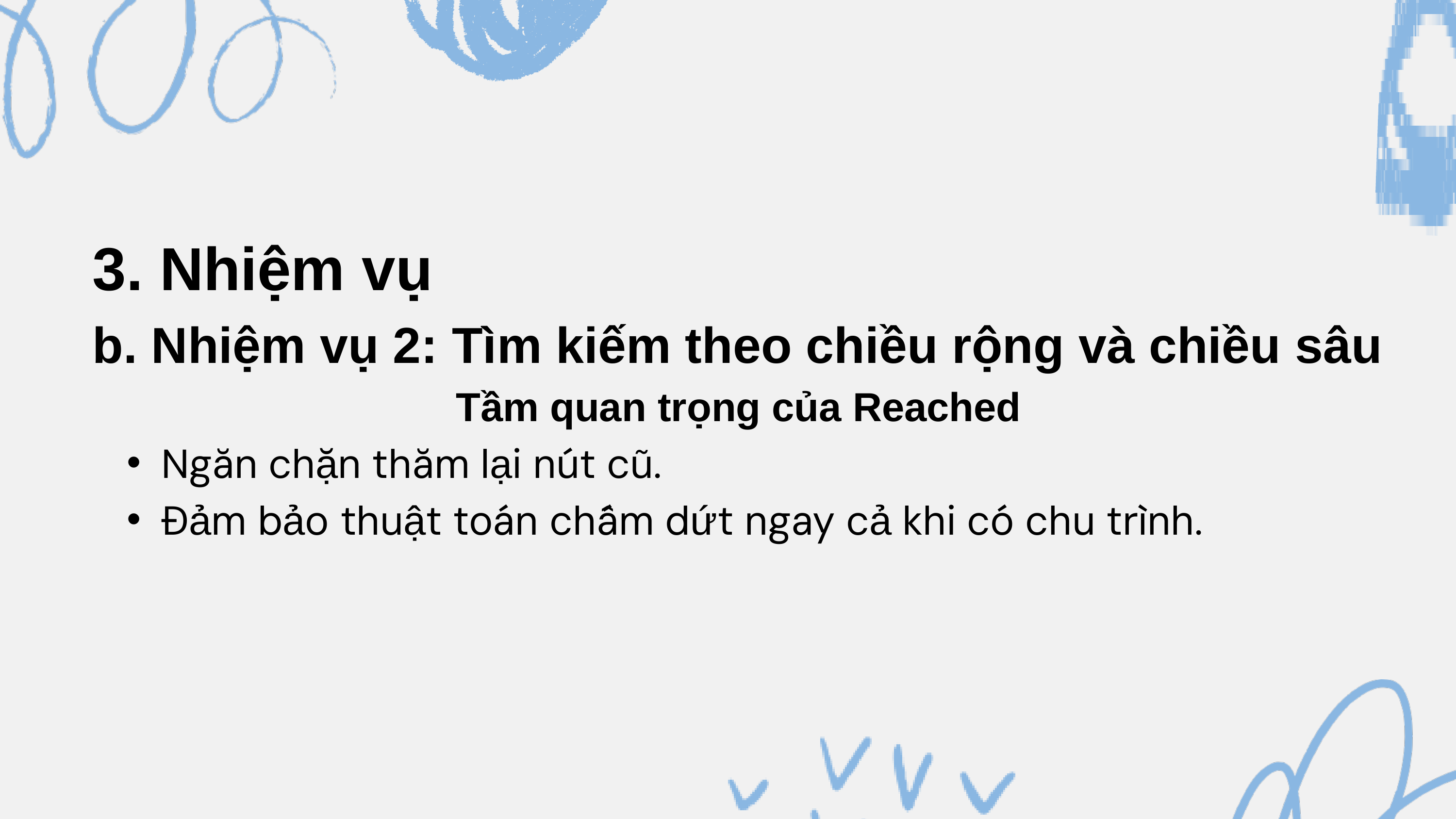

3. Nhiệm vụ
b. Nhiệm vụ 2: Tìm kiếm theo chiều rộng và chiều sâu
Tầm quan trọng của Reached
Ngăn chặn thăm lại nút cũ.
Đảm bảo thuật toán chấm dứt ngay cả khi có chu trình.